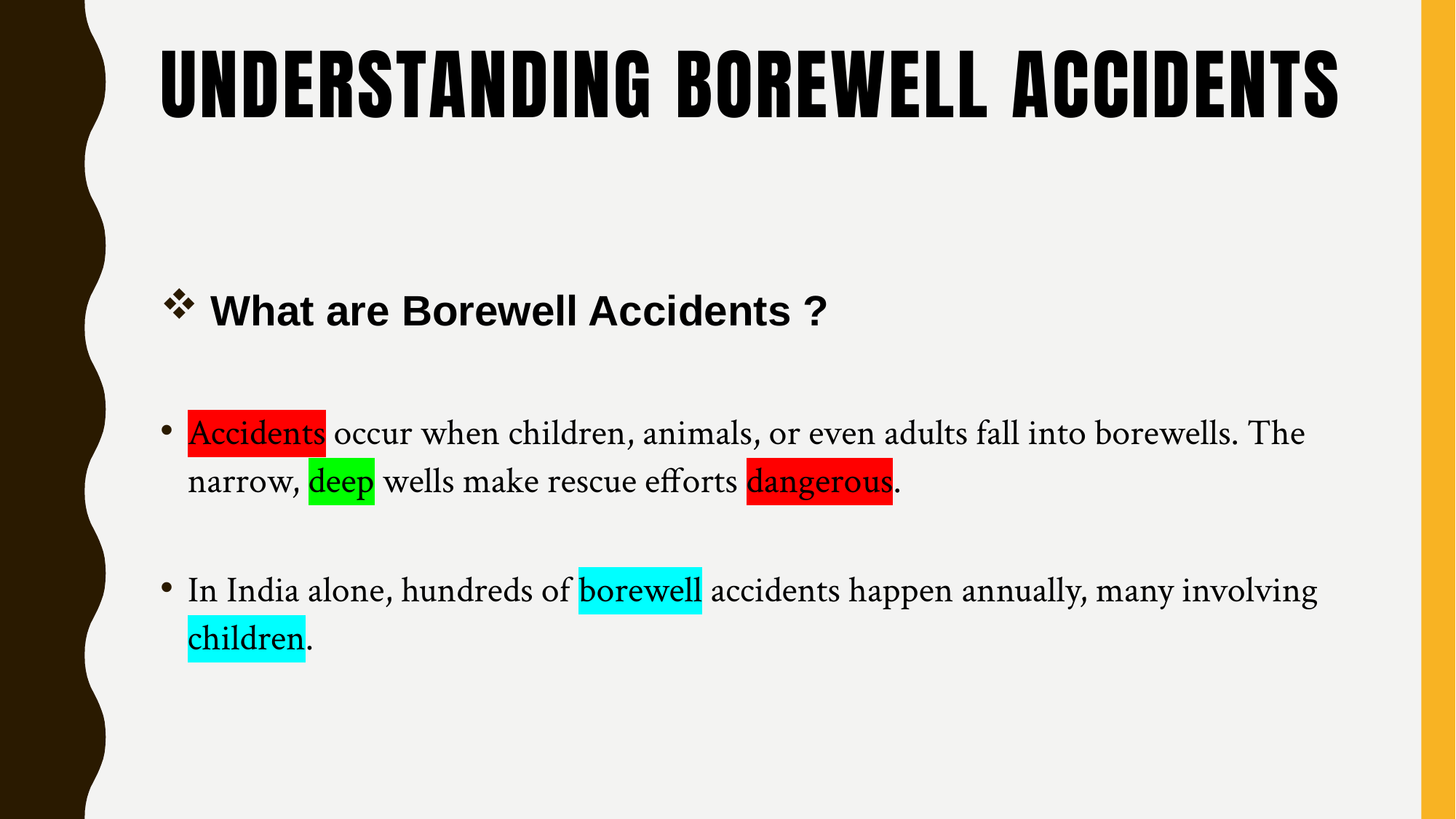

# Understanding Borewell Accidents
 What are Borewell Accidents ?

Accidents occur when children, animals, or even adults fall into borewells. The narrow, deep wells make rescue efforts dangerous.

In India alone, hundreds of borewell accidents happen annually, many involving children.